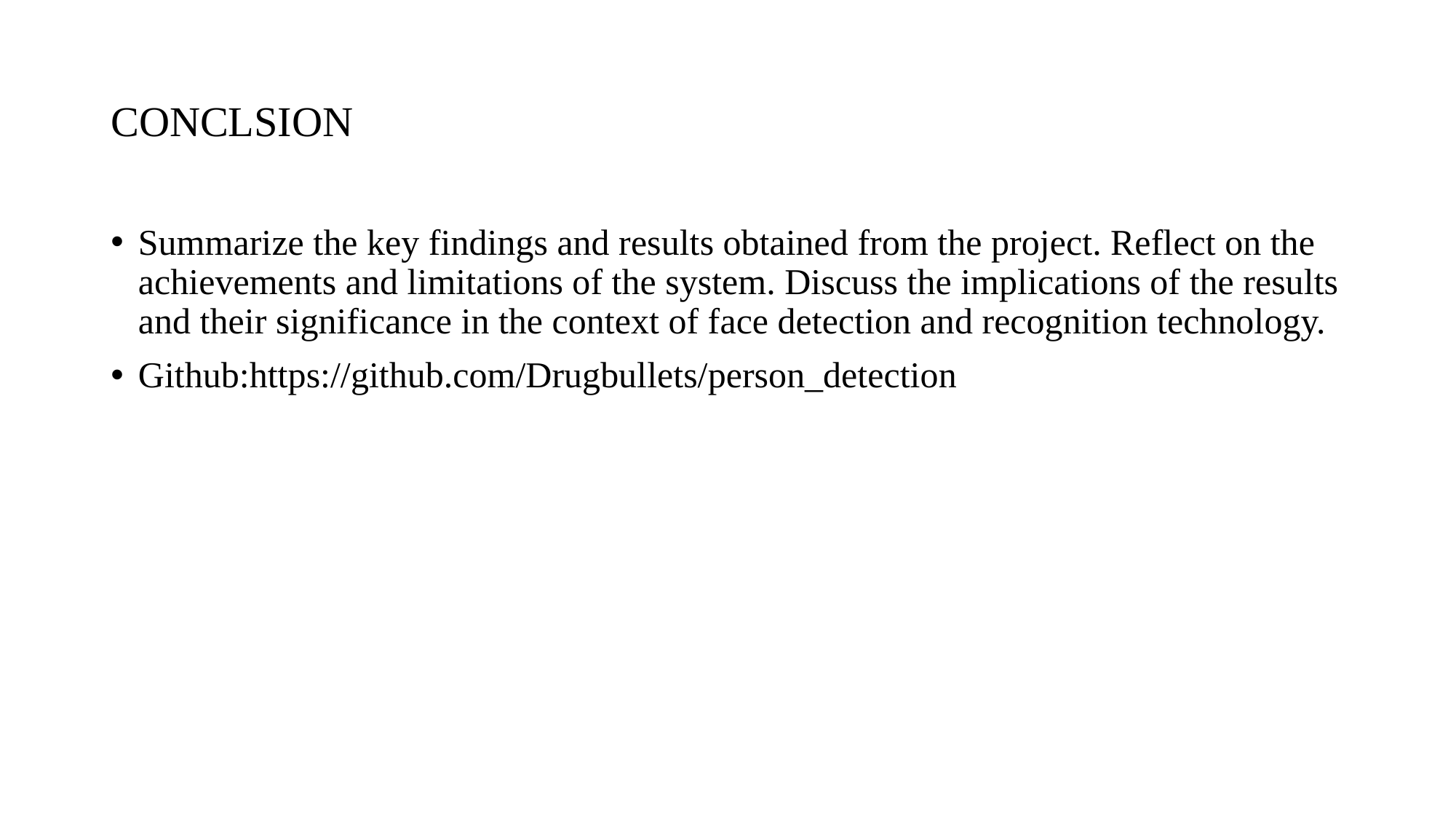

# CONCLSION
Summarize the key findings and results obtained from the project. Reflect on the achievements and limitations of the system. Discuss the implications of the results and their significance in the context of face detection and recognition technology.
Github:https://github.com/Drugbullets/person_detection